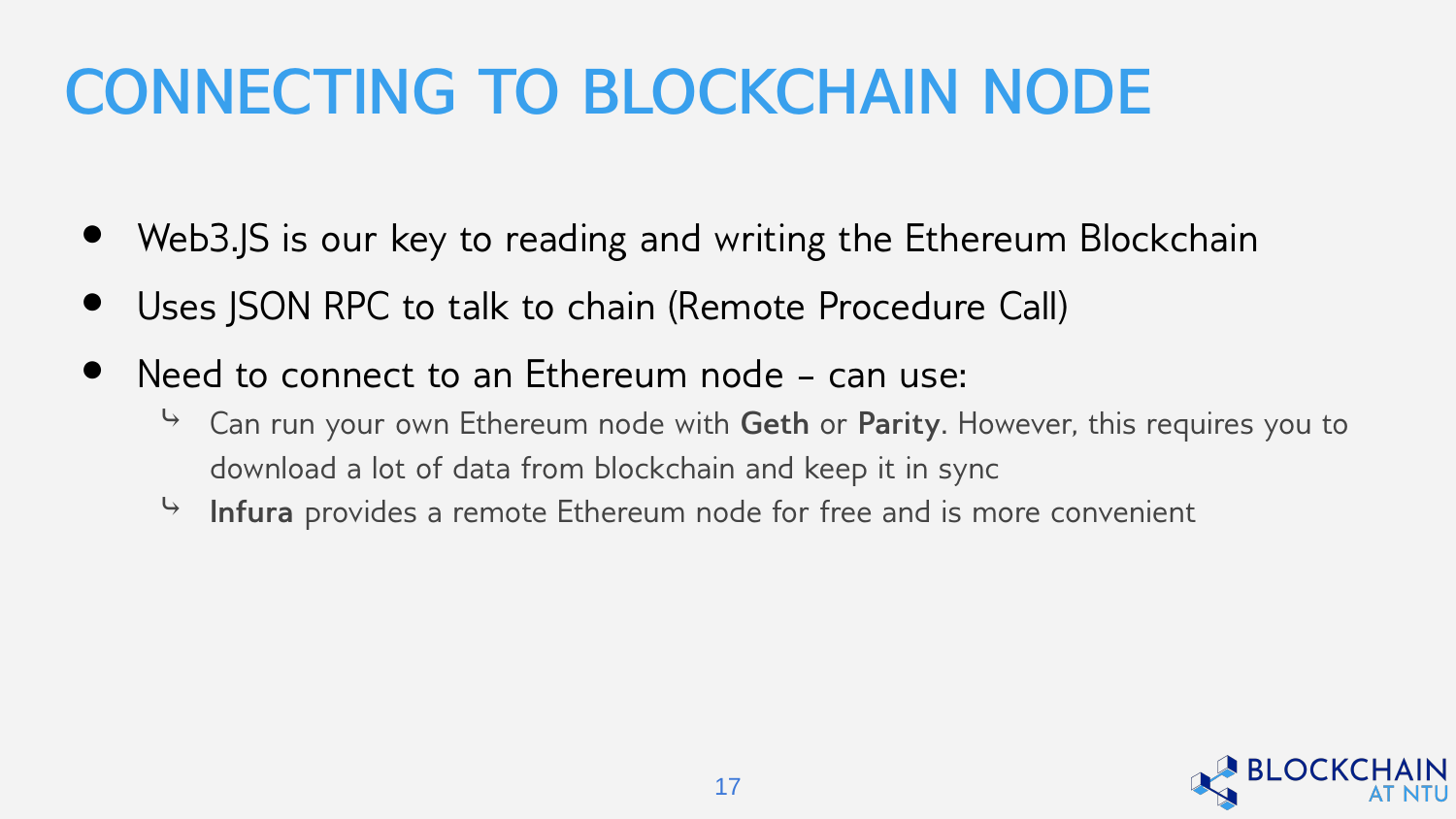

# CONNECTING TO BLOCKCHAIN NODE
Web3.JS is our key to reading and writing the Ethereum Blockchain
Uses JSON RPC to talk to chain (Remote Procedure Call)
Need to connect to an Ethereum node – can use:
Can run your own Ethereum node with Geth or Parity. However, this requires you to download a lot of data from blockchain and keep it in sync
Infura provides a remote Ethereum node for free and is more convenient